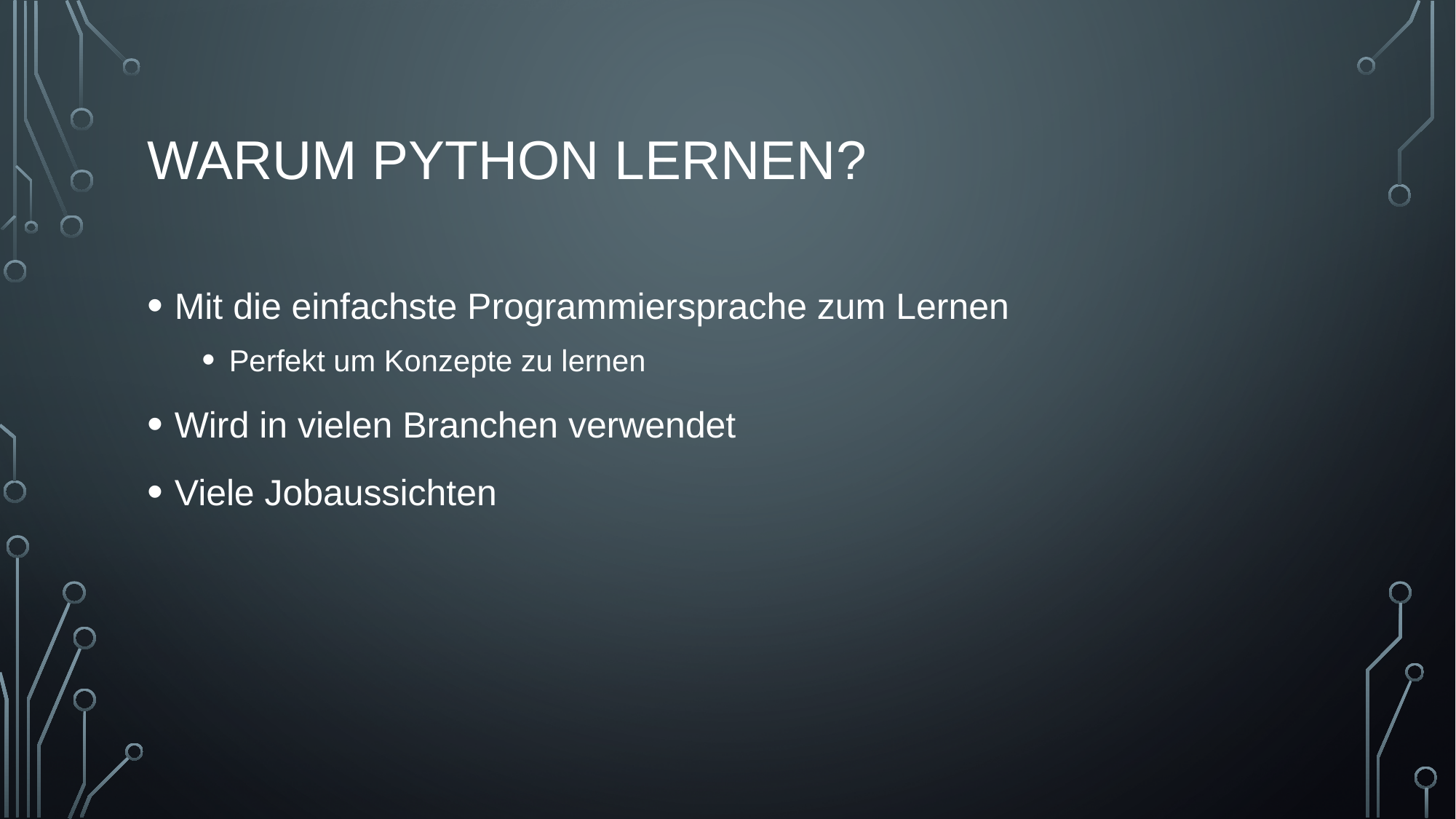

# Warum Python lernen?
Mit die einfachste Programmiersprache zum Lernen
Perfekt um Konzepte zu lernen
Wird in vielen Branchen verwendet
Viele Jobaussichten